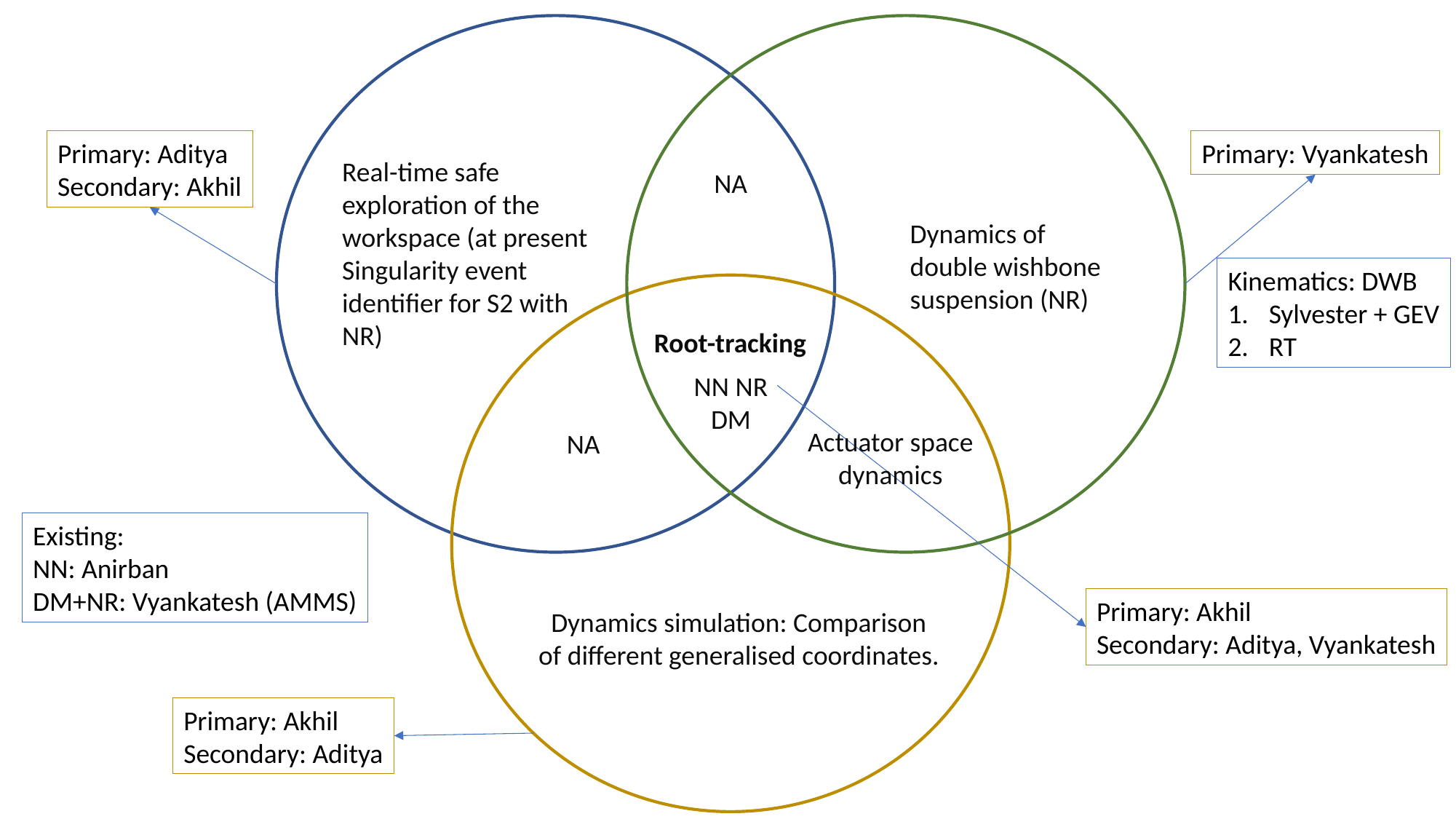

Primary: Aditya
Secondary: Akhil
Primary: Vyankatesh
Real-time safe exploration of the workspace (at present Singularity event identifier for S2 with NR)
NA
Dynamics of double wishbone suspension (NR)
Kinematics: DWB
Sylvester + GEV
RT

Root-tracking
NN NR DM
Actuator space dynamics
NA
Existing:
NN: Anirban
DM+NR: Vyankatesh (AMMS)
Primary: Akhil
Secondary: Aditya, Vyankatesh
Dynamics simulation: Comparison of different generalised coordinates.
Primary: Akhil
Secondary: Aditya